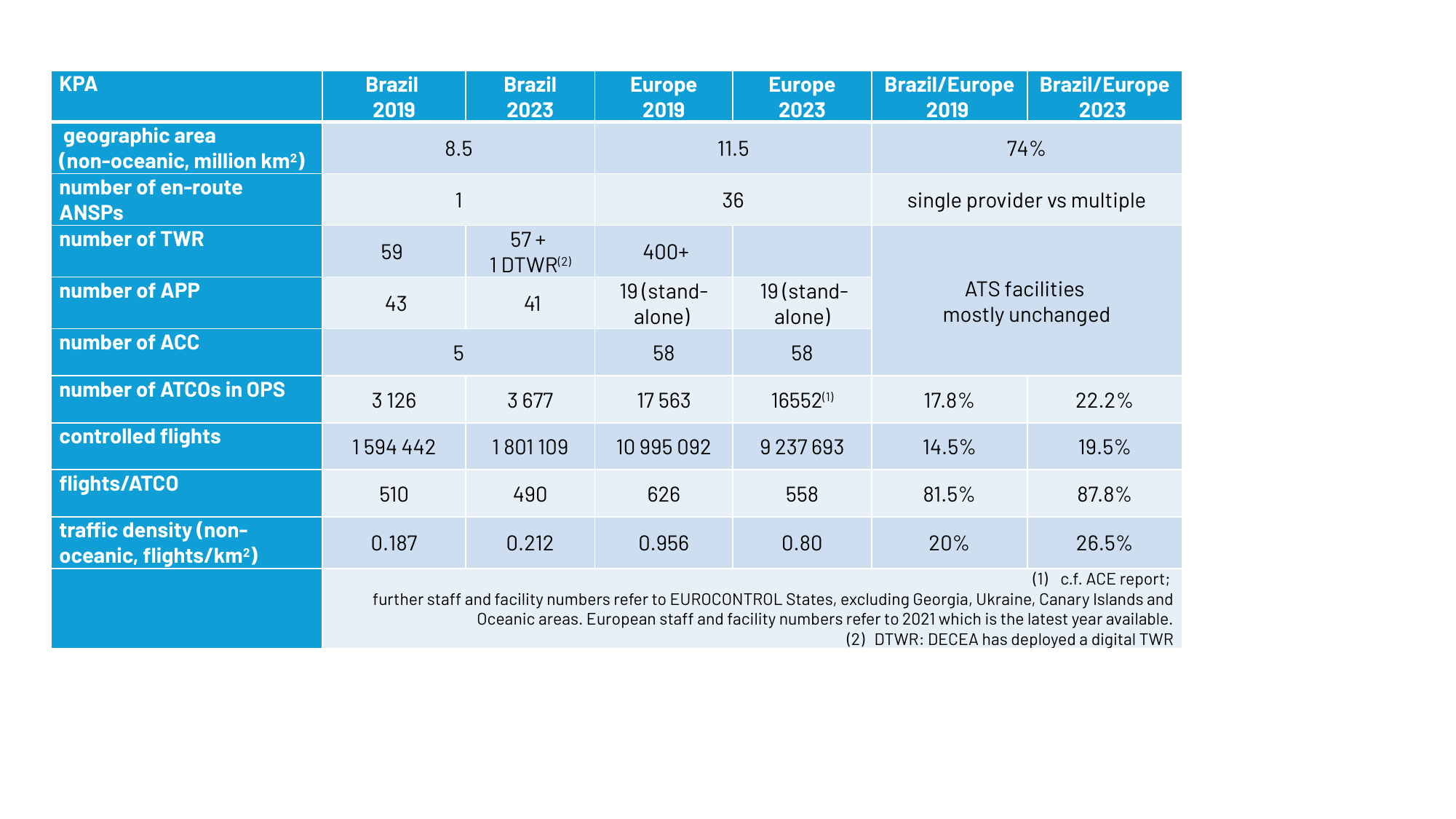

| KPA | Brazil 2019 | Brazil 2023 | Europe 2019 | Europe 2023 | Brazil/Europe 2019 | Brazil/Europe 2023 |
| --- | --- | --- | --- | --- | --- | --- |
| geographic area (non-oceanic, million km2) | 8.5 |  | 11.5 |  | 74% |  |
| number of en-route ANSPs | 1 |  | 36 |  | single provider vs multiple |  |
| number of TWR | 59 | 57 + 1 DTWR(2) | 400+ |  | ATS facilities mostly unchanged |  |
| number of APP | 43 | 41 | 19 (stand-alone) | 19 (stand-alone) |  |  |
| number of ACC | 5 |  | 58 | 58 |  |  |
| number of ATCOs in OPS | 3 126 | 3 677 | 17 563 | 16552(1) | 17.8% | 22.2% |
| controlled flights | 1 594 442 | 1 801 109 | 10 995 092 | 9 237 693 | 14.5% | 19.5% |
| flights/ATCO | 510 | 490 | 626 | 558 | 81.5% | 87.8% |
| traffic density (non-oceanic, flights/km2) | 0.187 | 0.212 | 0.956 | 0.80 | 20% | 26.5% |
|  | c.f. ACE report; further staff and facility numbers refer to EUROCONTROL States, excluding Georgia, Ukraine, Canary Islands and Oceanic areas. European staff and facility numbers refer to 2021 which is the latest year available. DTWR: DECEA has deployed a digital TWR |  |  |  |  |  |